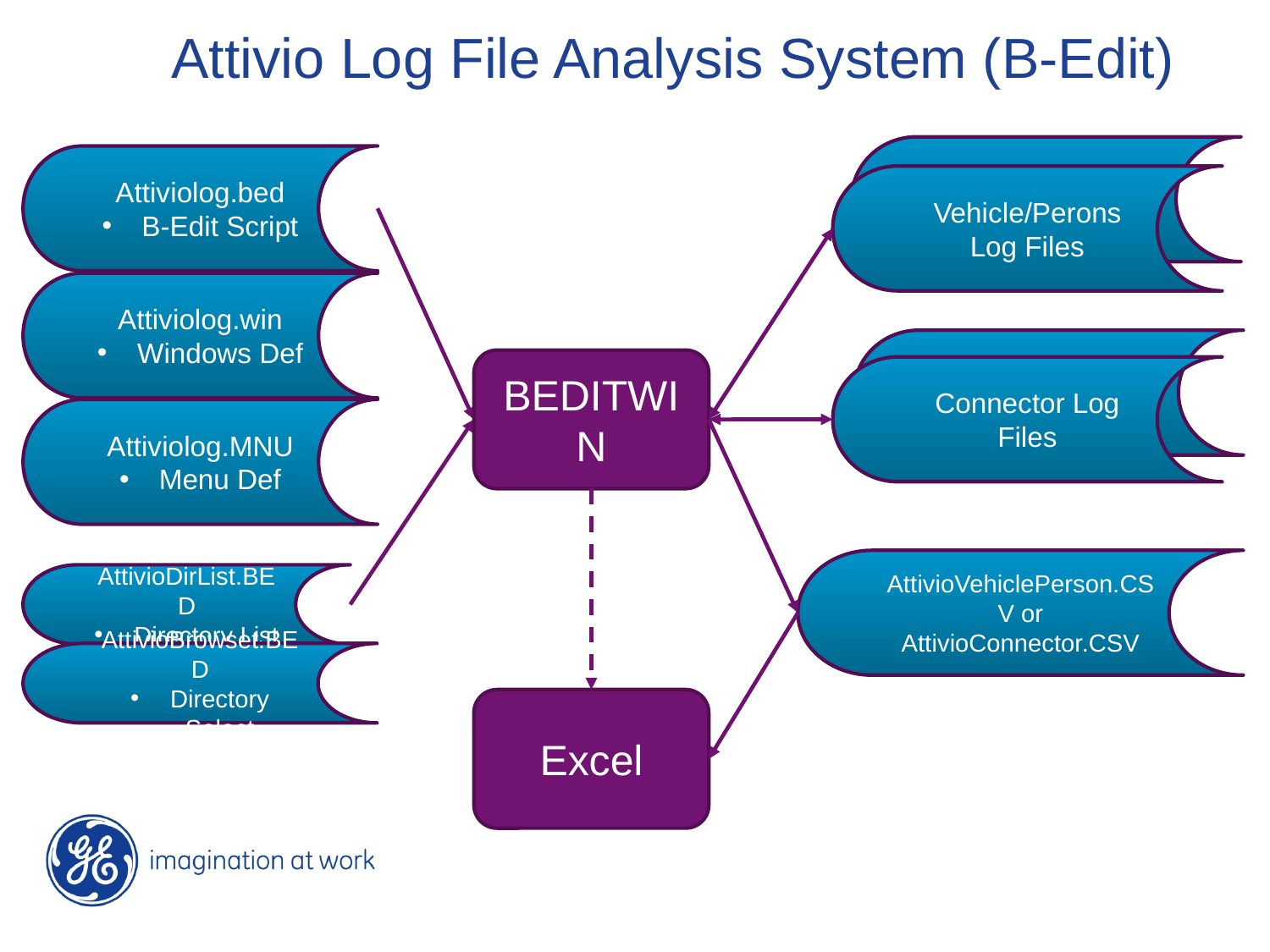

Attivio Log File Analysis System (B-Edit)
Vehicle/Perons Log Files
Attiviolog.bed
B-Edit Script
Vehicle/Perons Log Files
Attiviolog.win
Windows Def
Connector Log Files
BEDITWIN
Connector Log Files
Attiviolog.MNU
Menu Def
AttivioVehiclePerson.CSV or
AttivioConnector.CSV
AttivioDirList.BED
Directory List
AttivioBrowset.BED
Directory Select
Excel